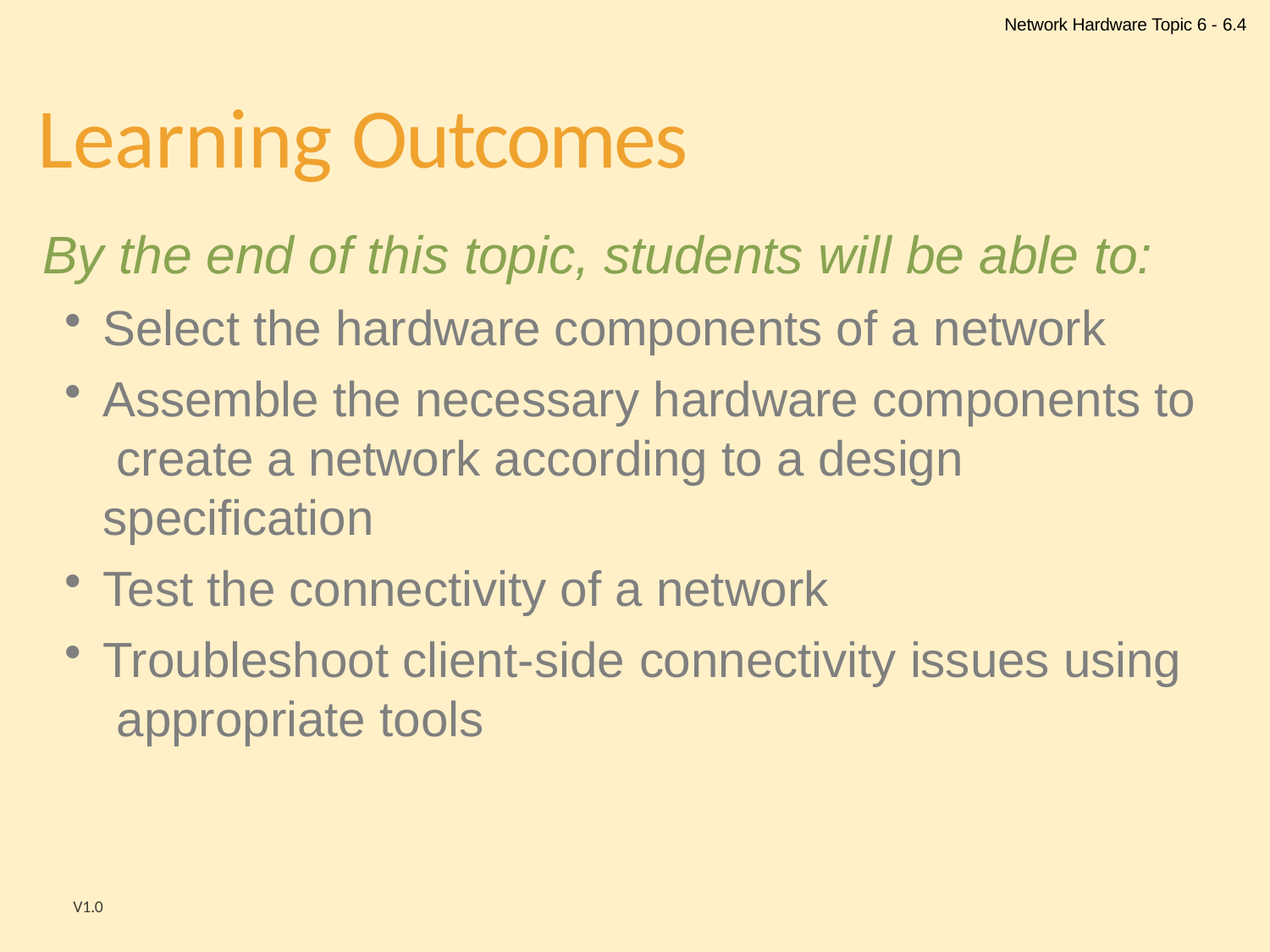

Network Hardware Topic 6 - 6.4
# Learning Outcomes
By the end of this topic, students will be able to:
Select the hardware components of a network
Assemble the necessary hardware components to  create a network according to a design  specification
Test the connectivity of a network
Troubleshoot client-side connectivity issues using  appropriate tools
V1.0